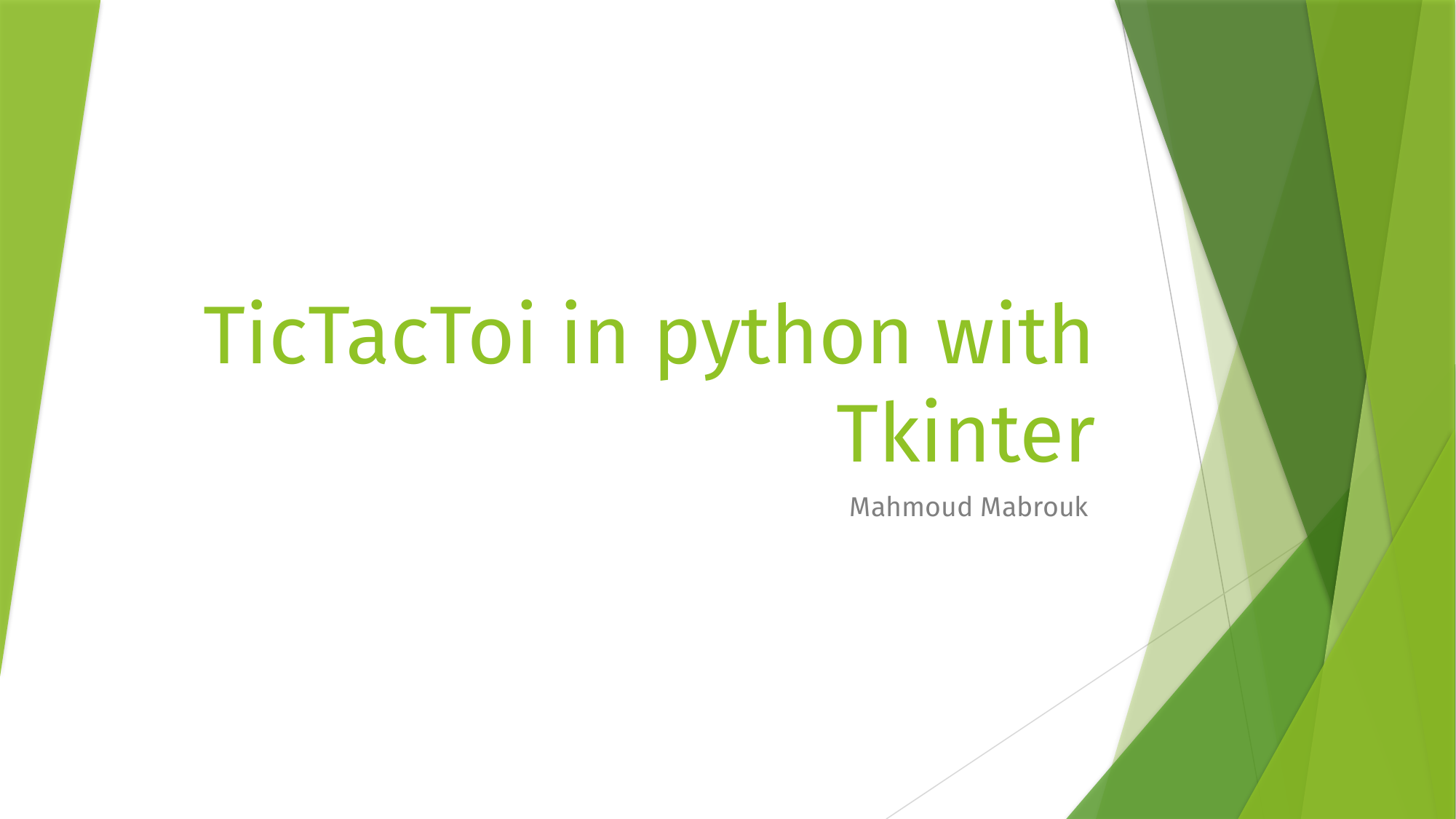

# TicTacToi in python with Tkinter
Mahmoud Mabrouk